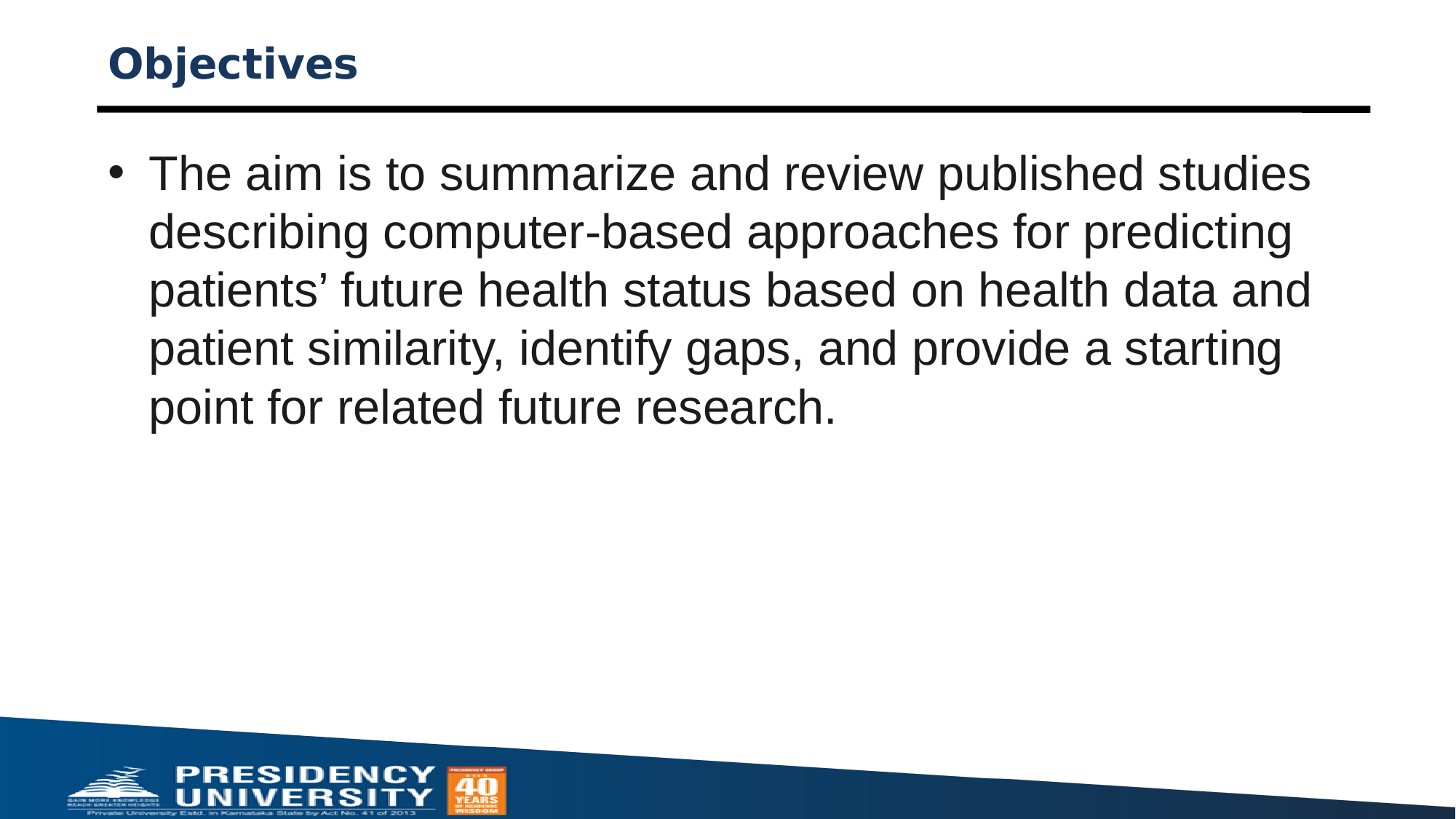

# Objectives
The aim is to summarize and review published studies describing computer-based approaches for predicting patients’ future health status based on health data and patient similarity, identify gaps, and provide a starting point for related future research.